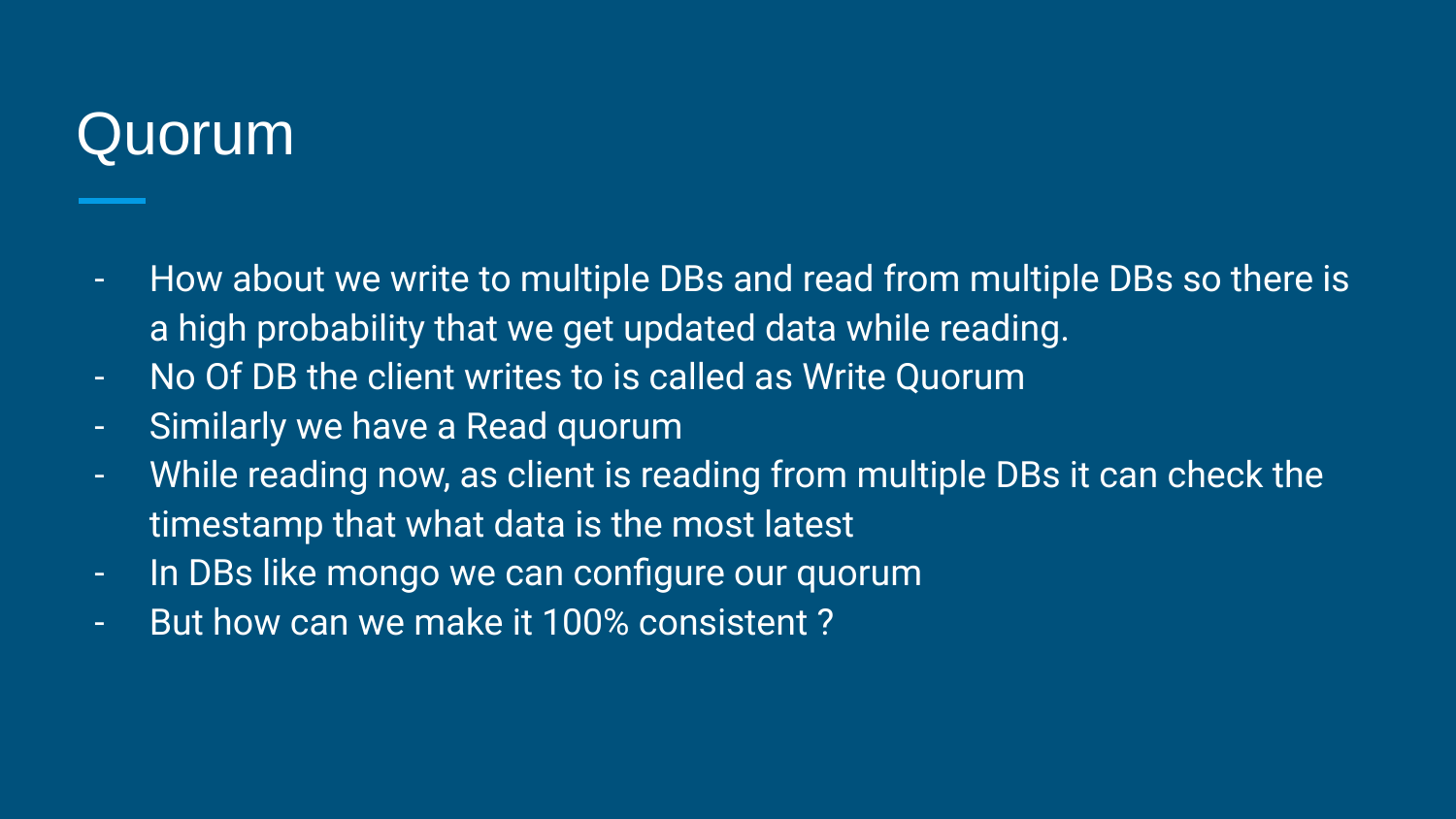

# Quorum
How about we write to multiple DBs and read from multiple DBs so there is a high probability that we get updated data while reading.
No Of DB the client writes to is called as Write Quorum
Similarly we have a Read quorum
While reading now, as client is reading from multiple DBs it can check the timestamp that what data is the most latest
In DBs like mongo we can configure our quorum
But how can we make it 100% consistent ?